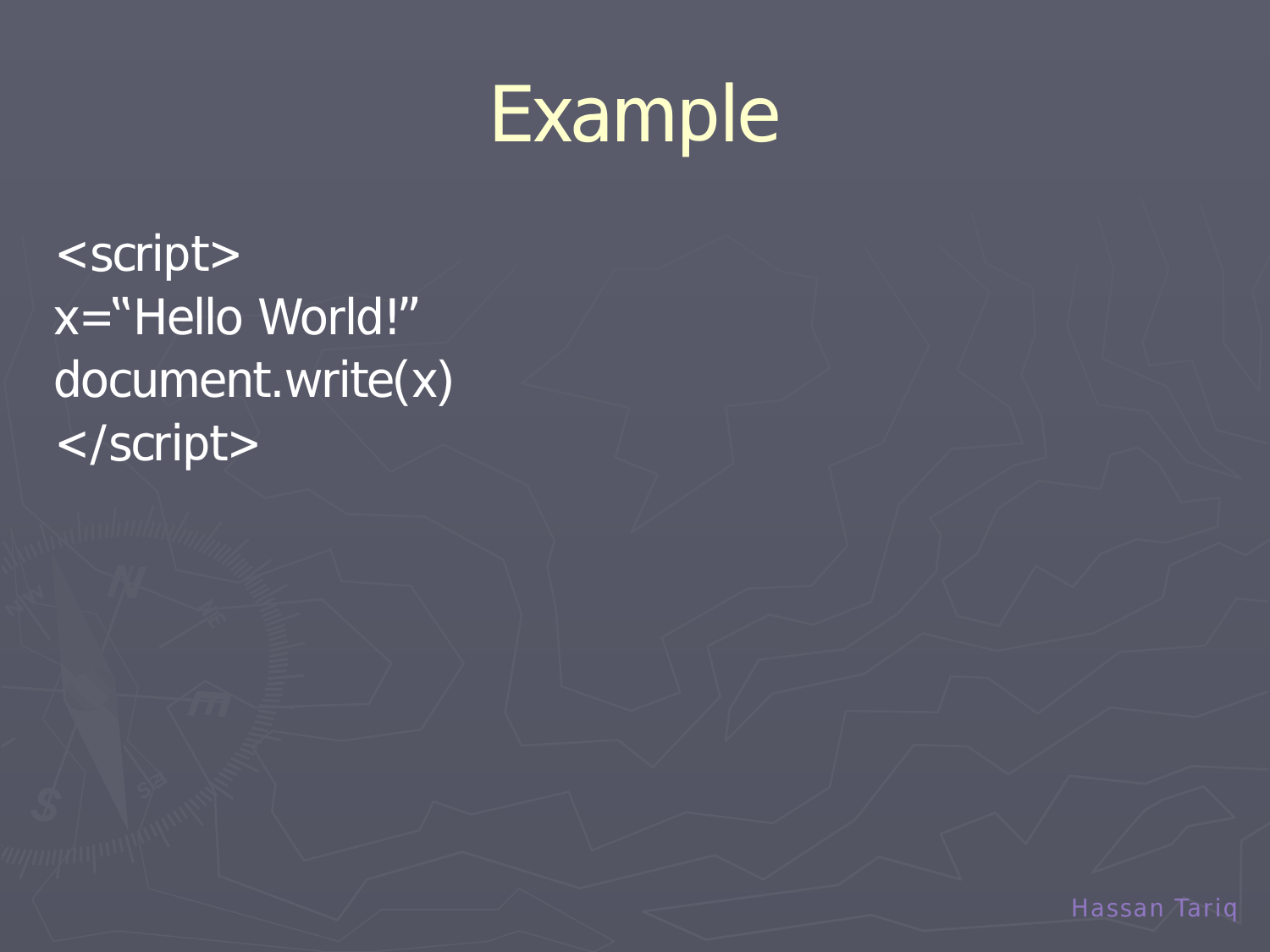

# Example
<script>
x=“Hello World!”
document.write(x)
</script>

Hassan Tariq